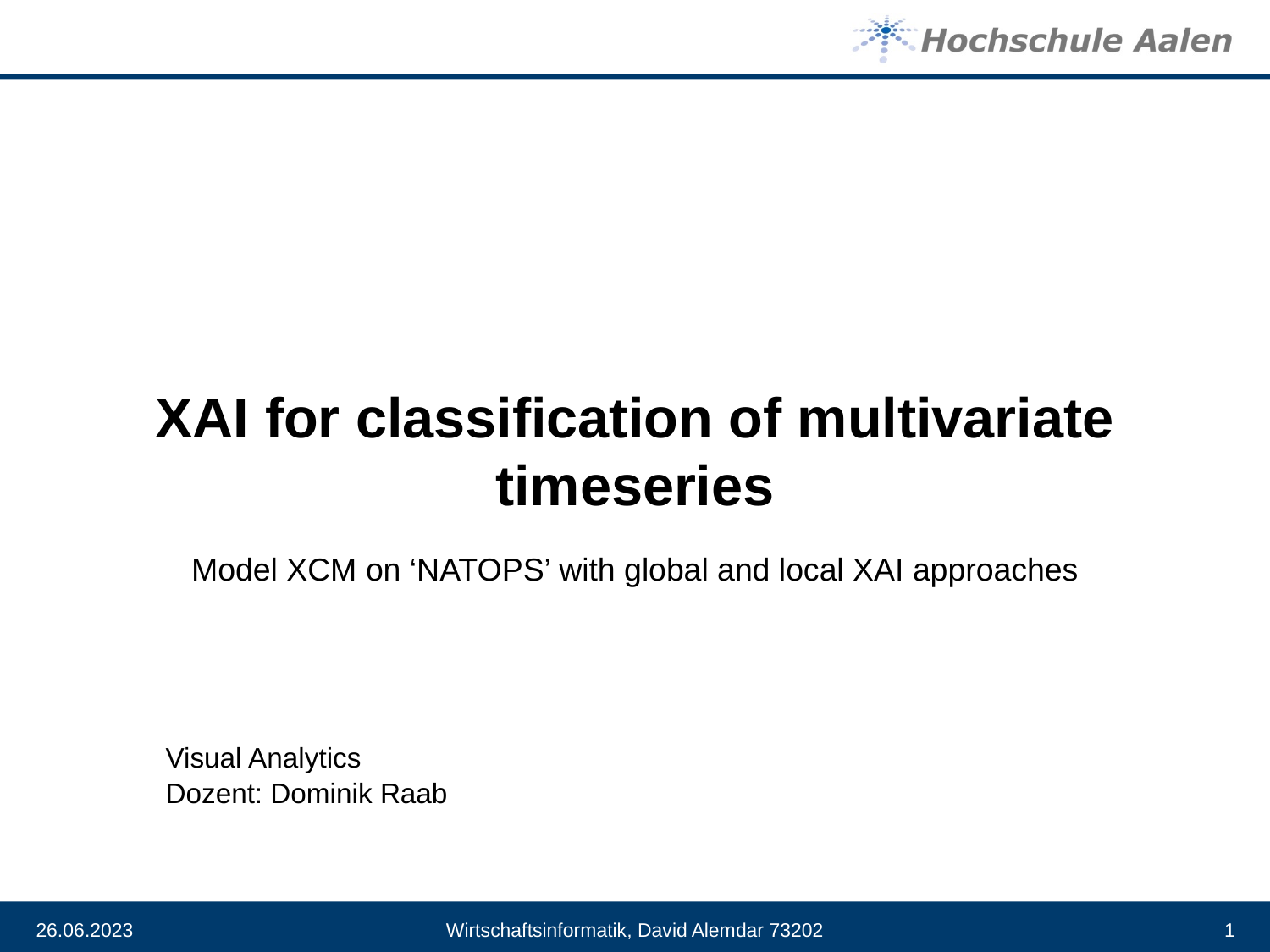

# XAI for classification of multivariate timeseries
Model XCM on ‘NATOPS’ with global and local XAI approaches
Visual Analytics
Dozent: Dominik Raab
26.06.2023
Wirtschaftsinformatik, David Alemdar 73202
1